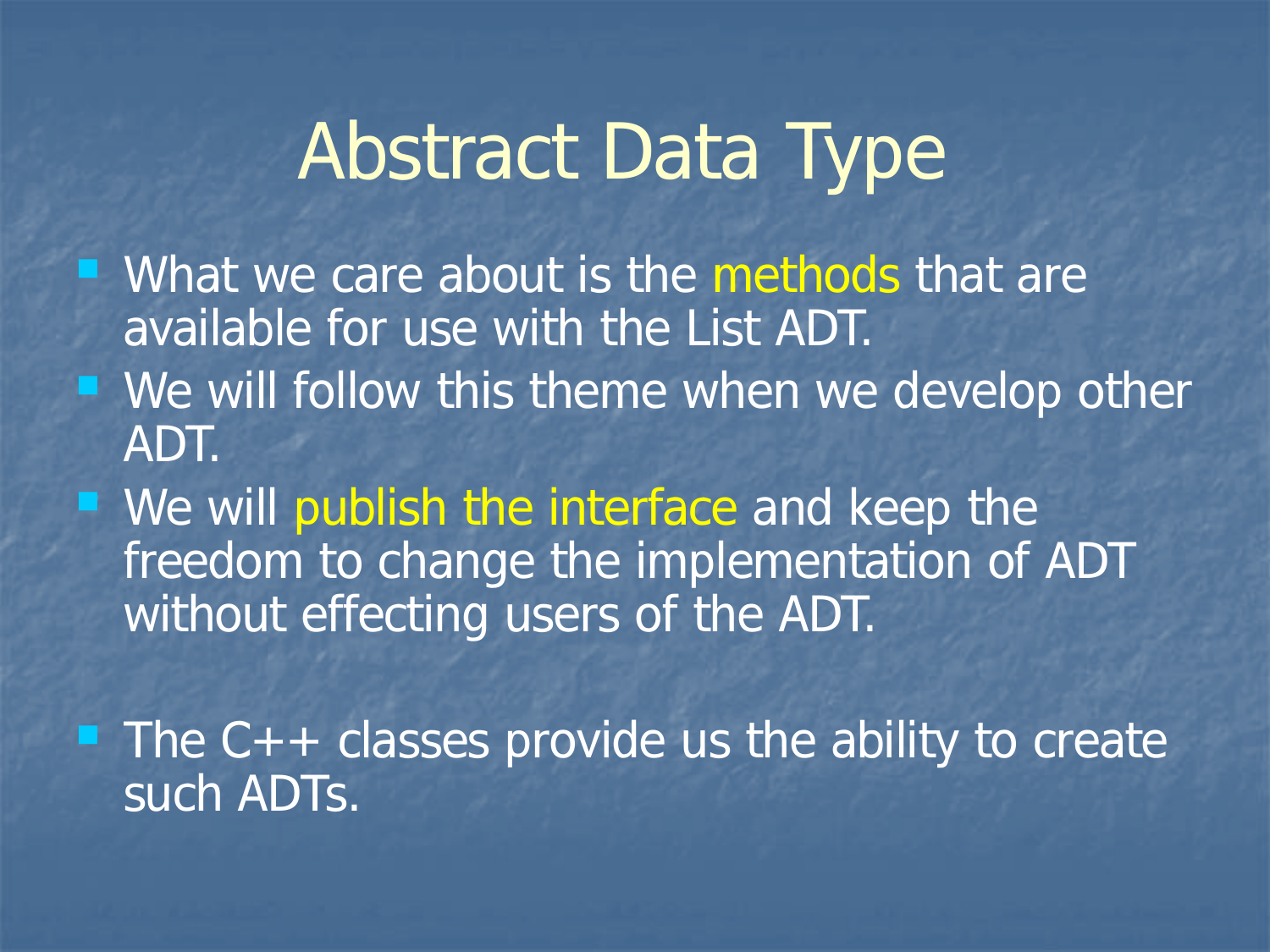

# Abstract Data Type
What we care about is the methods that are available for use with the List ADT.
We will follow this theme when we develop other ADT.
We will publish the interface and keep the freedom to change the implementation of ADT without effecting users of the ADT.

The C++ classes provide us the ability to create such ADTs.